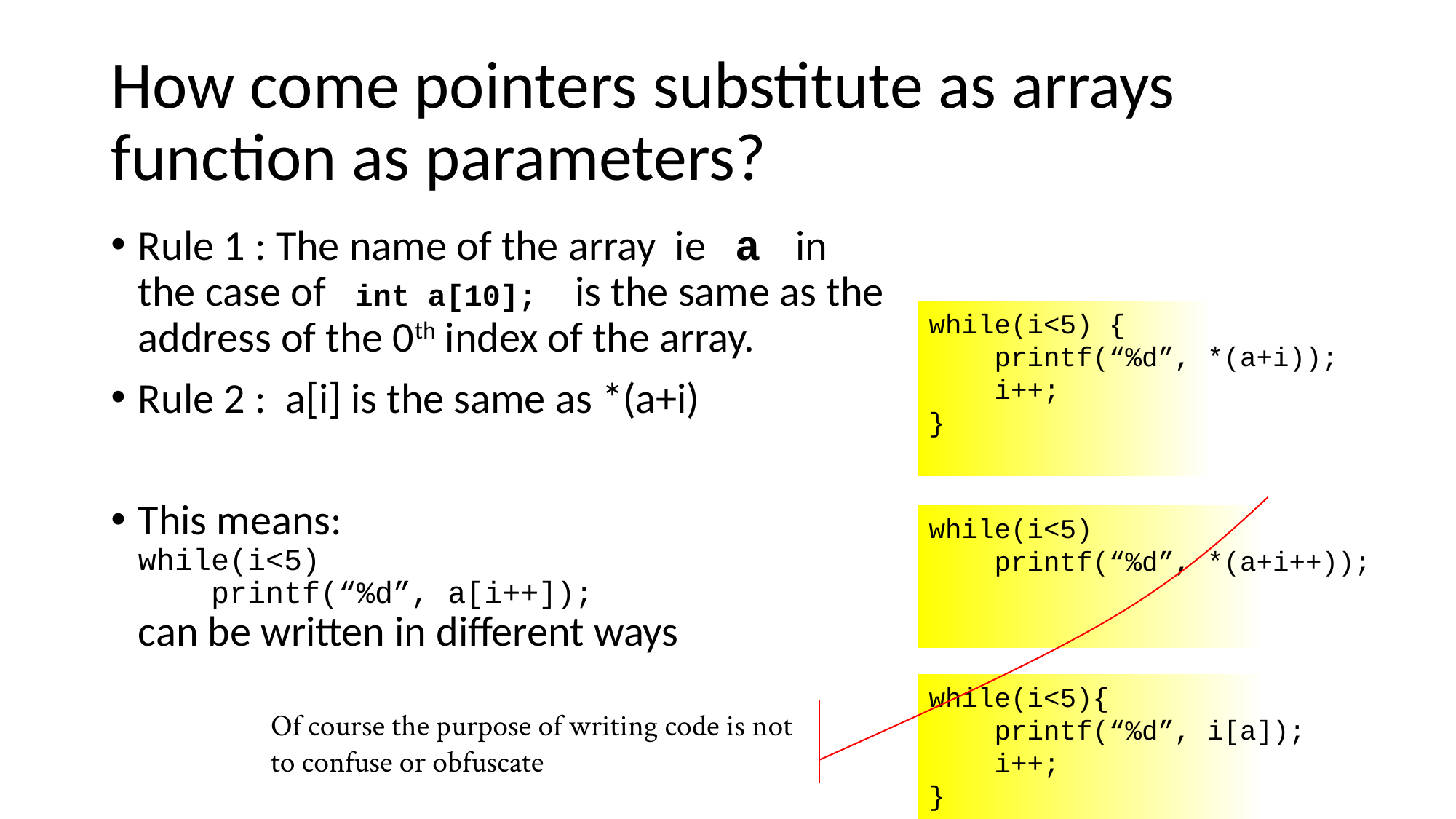

# How come pointers substitute as arrays function as parameters?
Rule 1 : The name of the array  ie   a  in the case of   int a[10];    is the same as the address of the 0th index of the array.
Rule 2 :  a[i] is the same as *(a+i)

This means:
while(i<5)
    printf(“%d”, a[i++]);
can be written in different ways

while(i<5) {
    printf(“%d”, *(a+i));
    i++;
}

while(i<5)
    printf(“%d”, *(a+i++));
while(i<5){
    printf(“%d”, i[a]);
    i++;
}
Of course the purpose of writing code is not to confuse or obfuscate